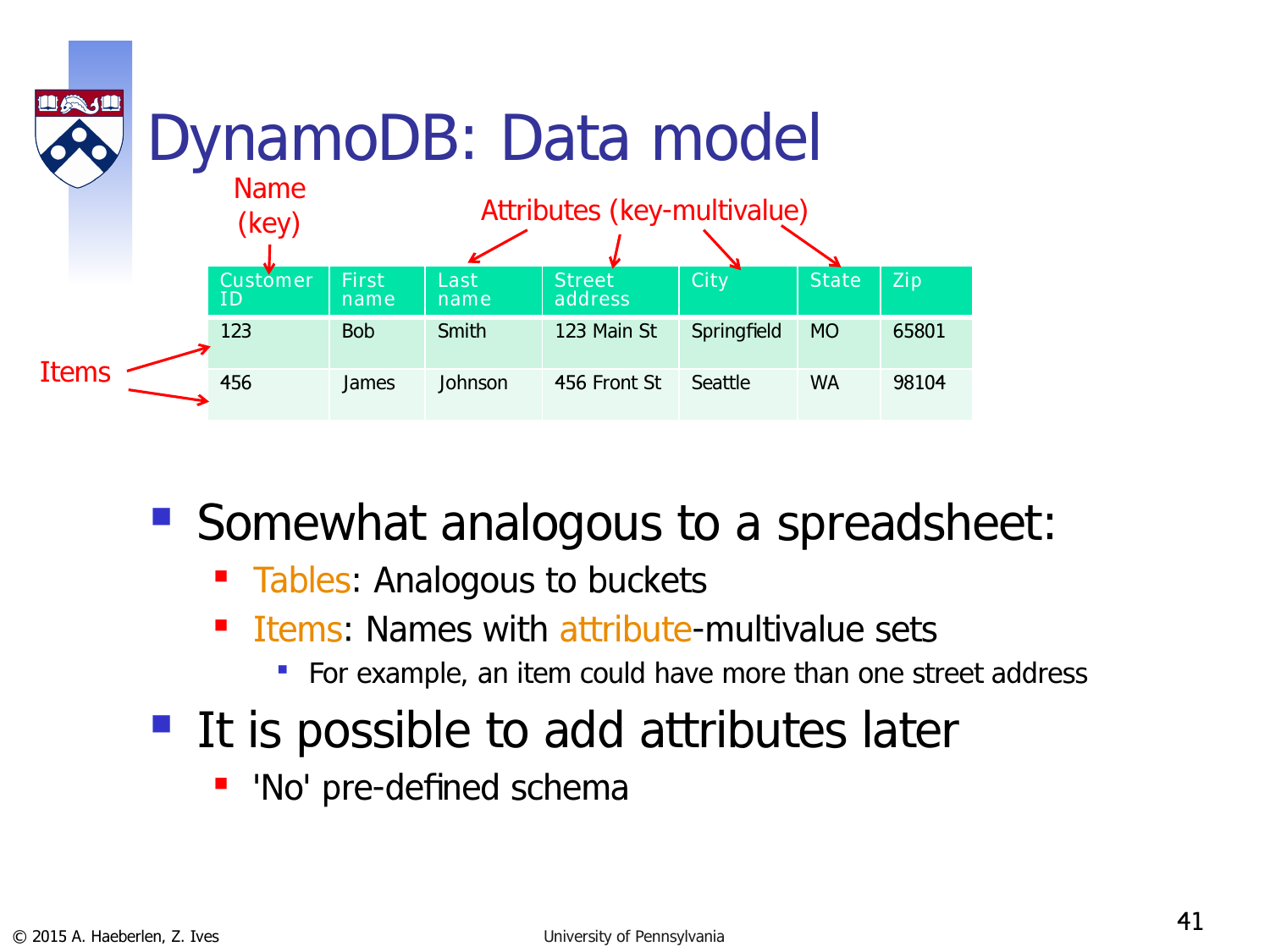

# DynamoDB: Data model
Name
(key)
Attributes (key-multivalue)

| CustomerID | First name | Last name | Street address | City | State | Zip | Email |
| --- | --- | --- | --- | --- | --- | --- | --- |
| 123 | Bob | Smith | 123 Main St | Springfield | MO | 65801 |  |
| 456 | James | Johnson | 456 Front St | Seattle | WA | 98104 | james@foo.com |
Items
Somewhat analogous to a spreadsheet:
Tables: Analogous to buckets
Items: Names with attribute-multivalue sets
For example, an item could have more than one street address
It is possible to add attributes later
'No' pre-defined schema
41
University of Pennsylvania